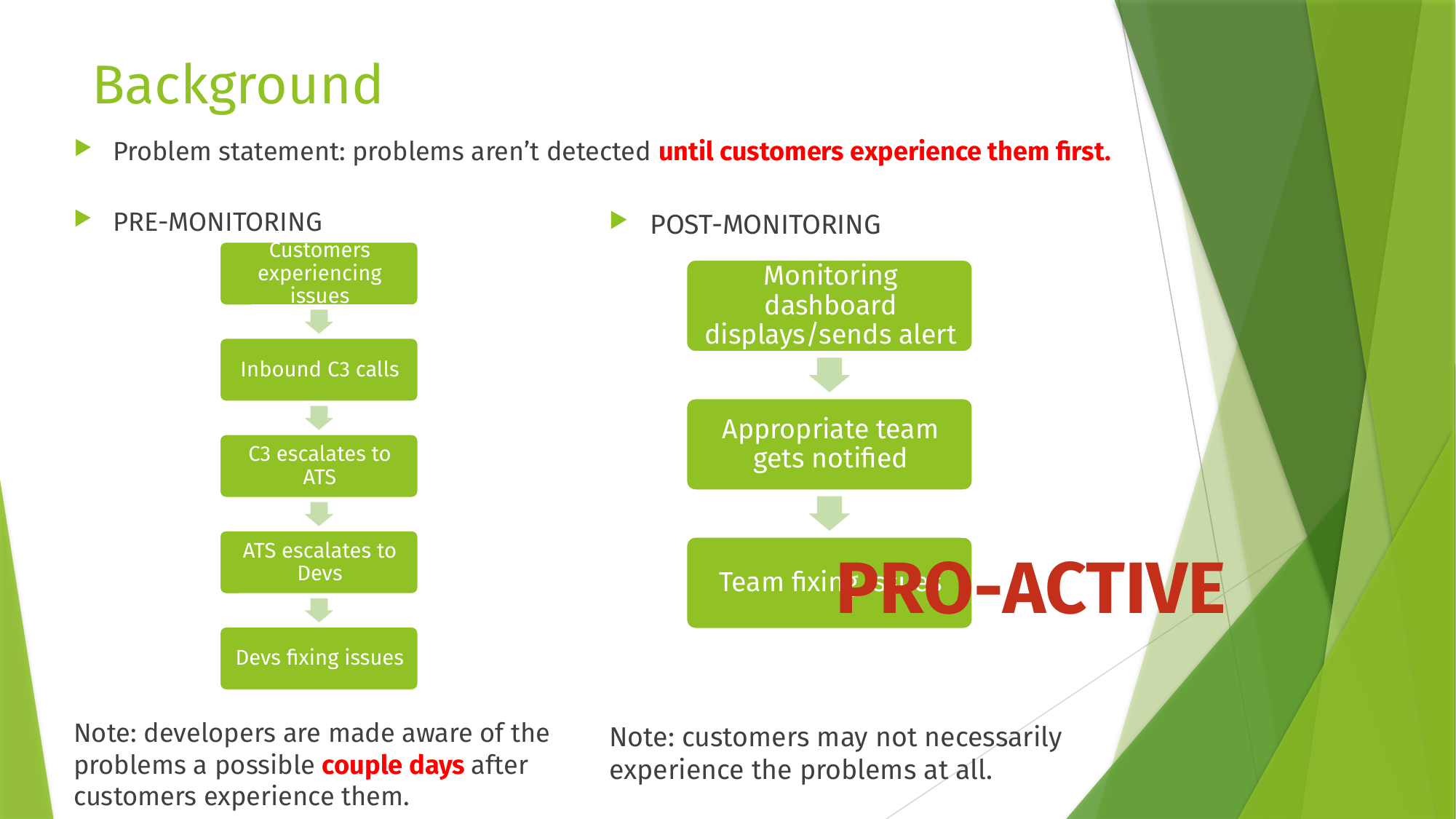

# Background
Problem statement: problems aren’t detected until customers experience them first.

PRE-MONITORING

Note: developers are made aware of the problems a possible couple days after customers experience them.

POST-MONITORING

Note: customers may not necessarily experience the problems at all.
Customers experiencing issues

Inbound C3 calls

C3 escalates to ATS

ATS escalates to Devs

Devs fixing issues
Monitoring dashboard displays/sends alert

Appropriate team gets notified

Team fixing issues
PRO-ACTIVE